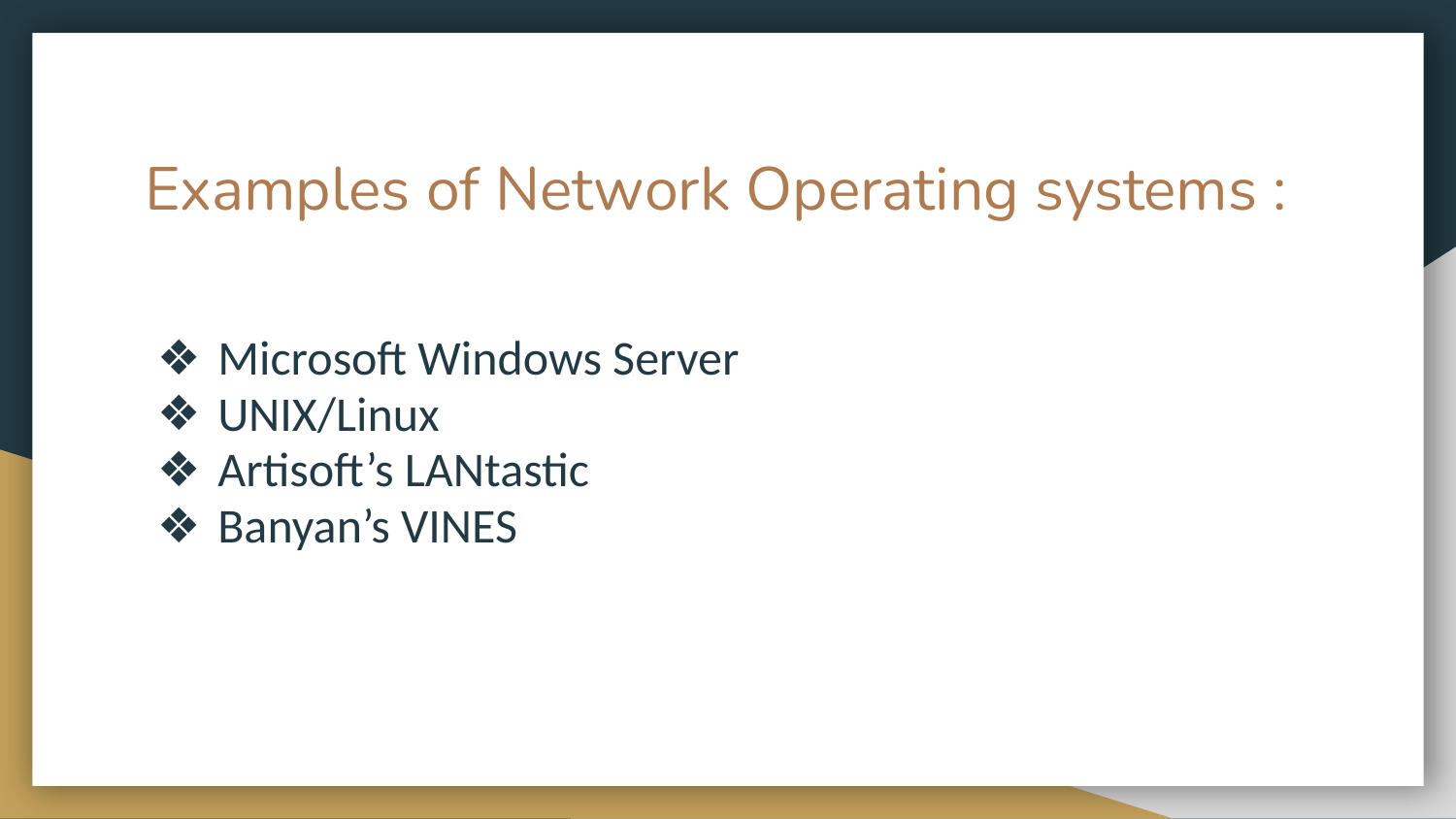

# Examples of Network Operating systems :
Microsoft Windows Server
UNIX/Linux
Artisoft’s LANtastic
Banyan’s VINES